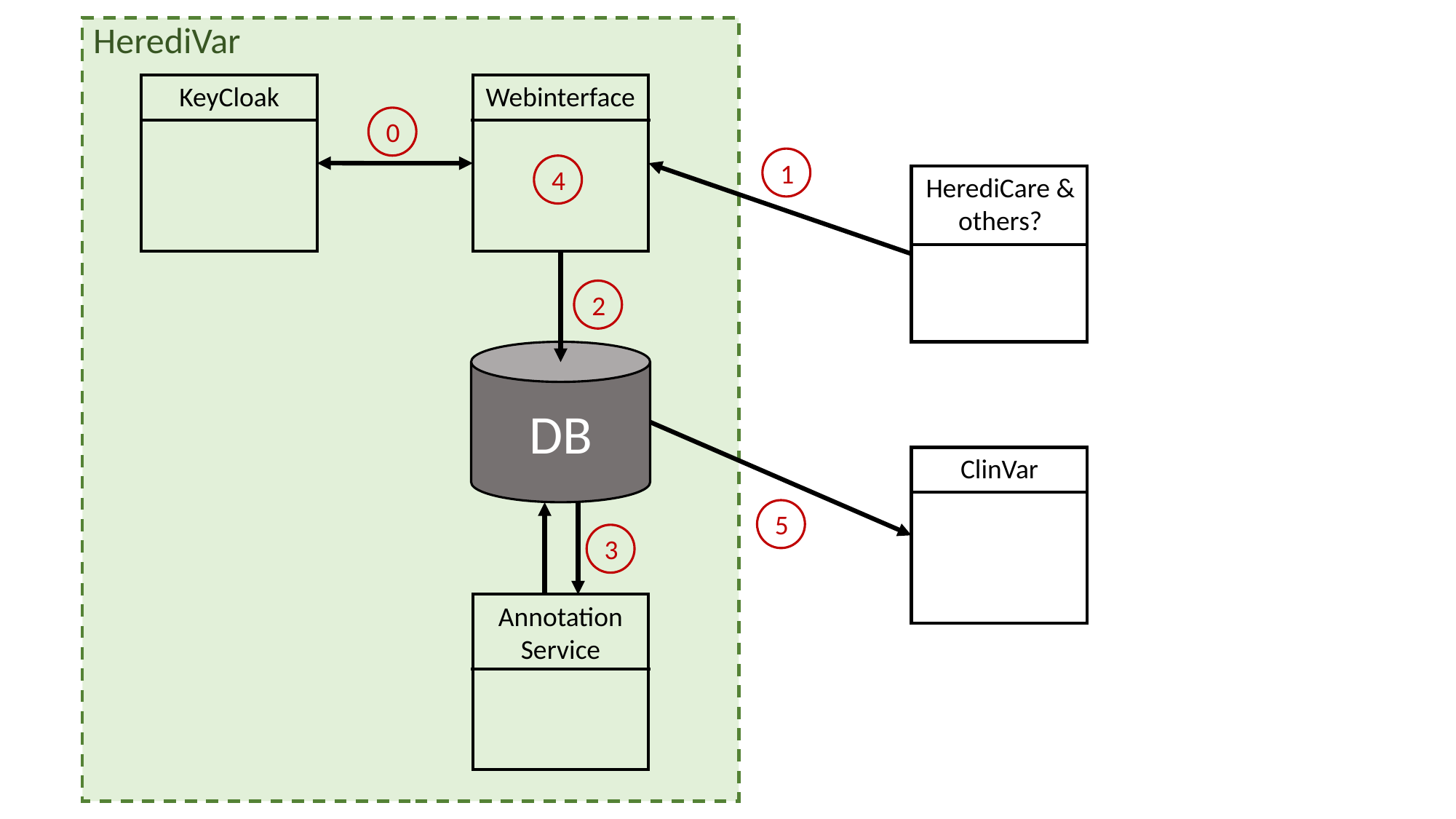

HerediVar

KeyCloak

Webinterface

0
1
4
HerediCare & others?

2
DB
ClinVar

5
3
Annotation Service